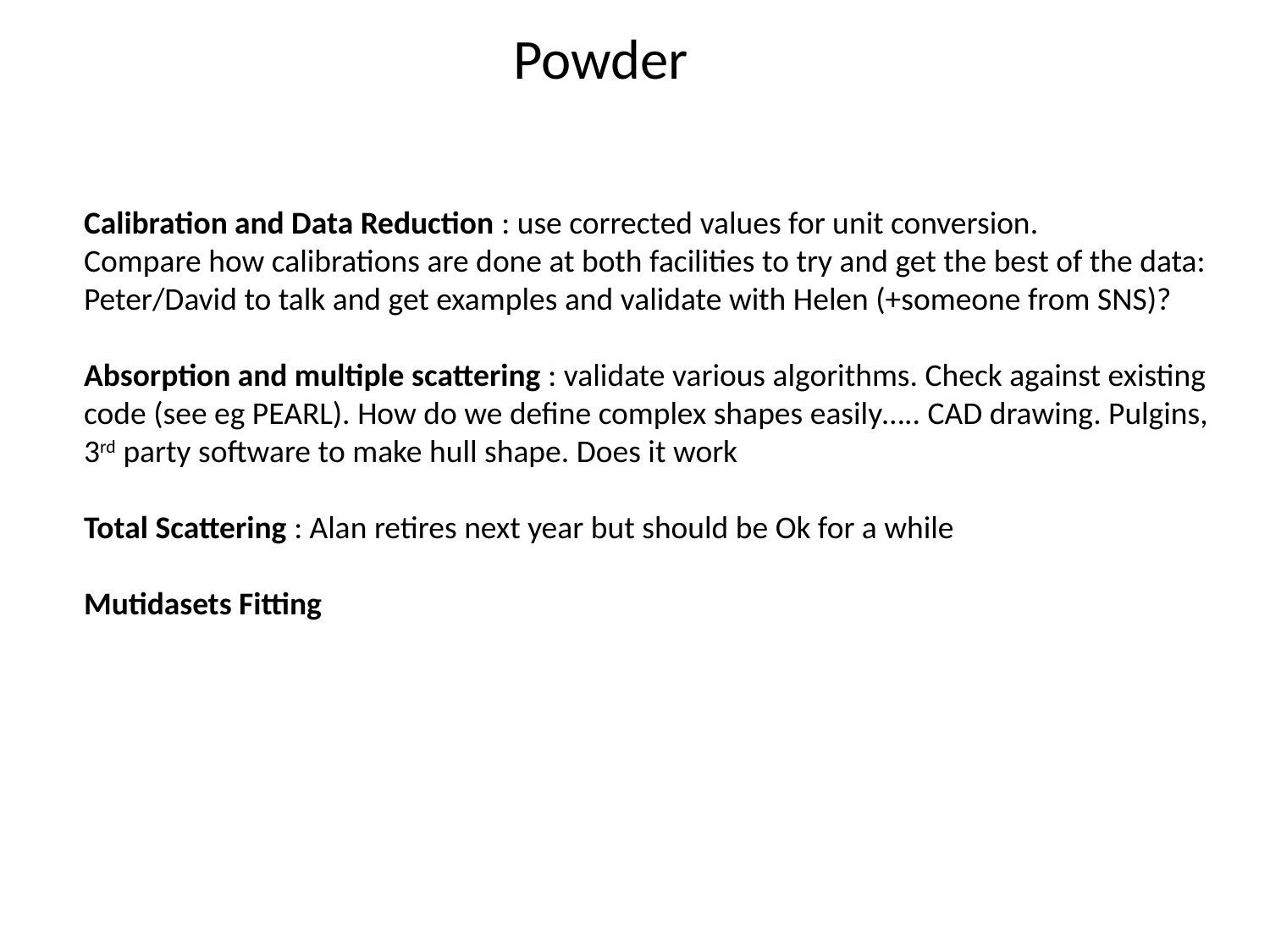

Powder
Calibration and Data Reduction : use corrected values for unit conversion.
Compare how calibrations are done at both facilities to try and get the best of the data:
Peter/David to talk and get examples and validate with Helen (+someone from SNS)?

Absorption and multiple scattering : validate various algorithms. Check against existing
code (see eg PEARL). How do we define complex shapes easily….. CAD drawing. Pulgins,
3rd party software to make hull shape. Does it work

Total Scattering : Alan retires next year but should be Ok for a while

Mutidasets Fitting